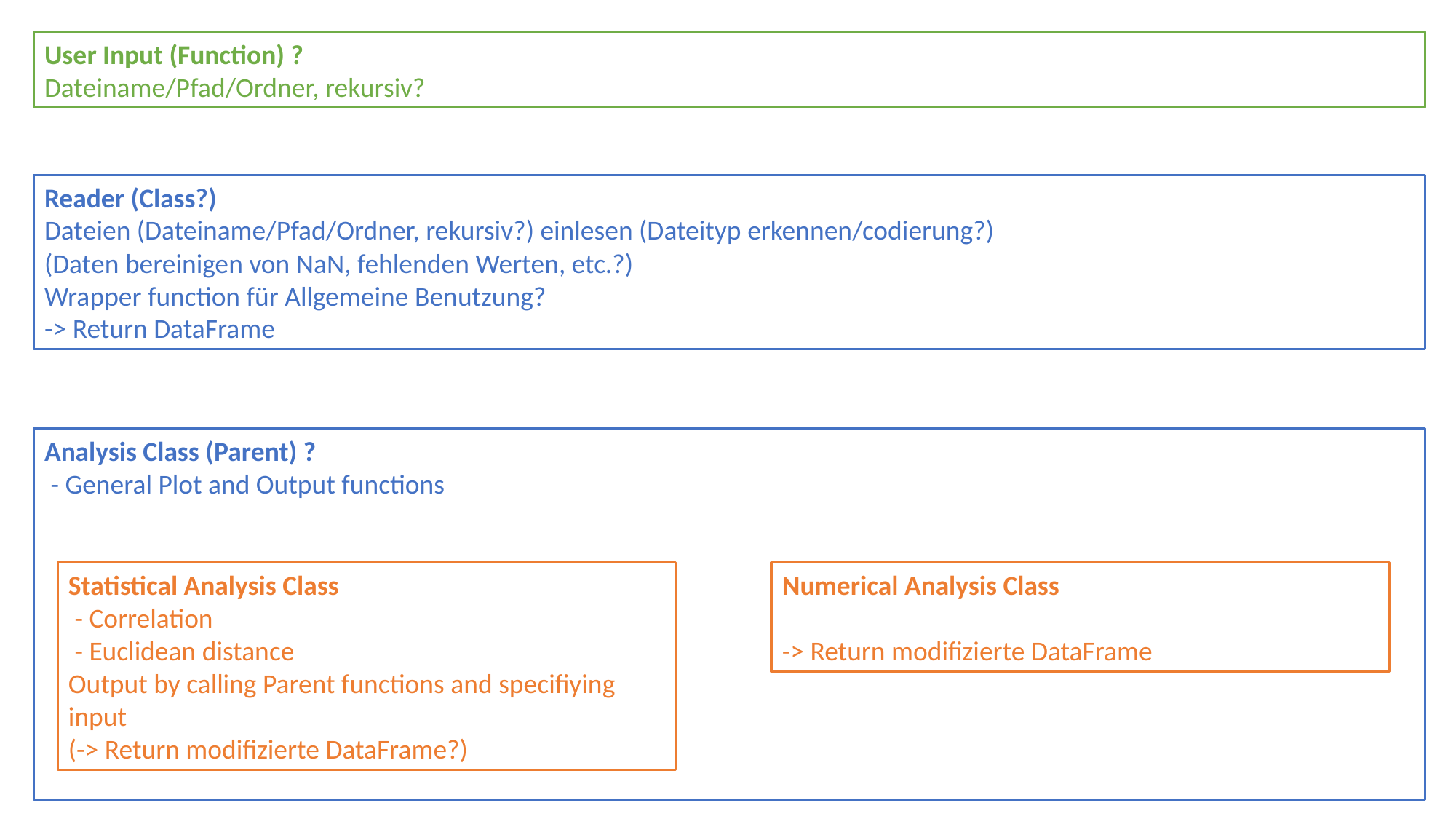

User Input (Function) ?
Dateiname/Pfad/Ordner, rekursiv?
Reader (Class?)
Dateien (Dateiname/Pfad/Ordner, rekursiv?) einlesen (Dateityp erkennen/codierung?)
(Daten bereinigen von NaN, fehlenden Werten, etc.?)
Wrapper function für Allgemeine Benutzung?
-> Return DataFrame
Analysis Class (Parent) ?
 - General Plot and Output functions

Statistical Analysis Class
 - Correlation
 - Euclidean distance
Output by calling Parent functions and specifiying input
(-> Return modifizierte DataFrame?)
Numerical Analysis Class

-> Return modifizierte DataFrame